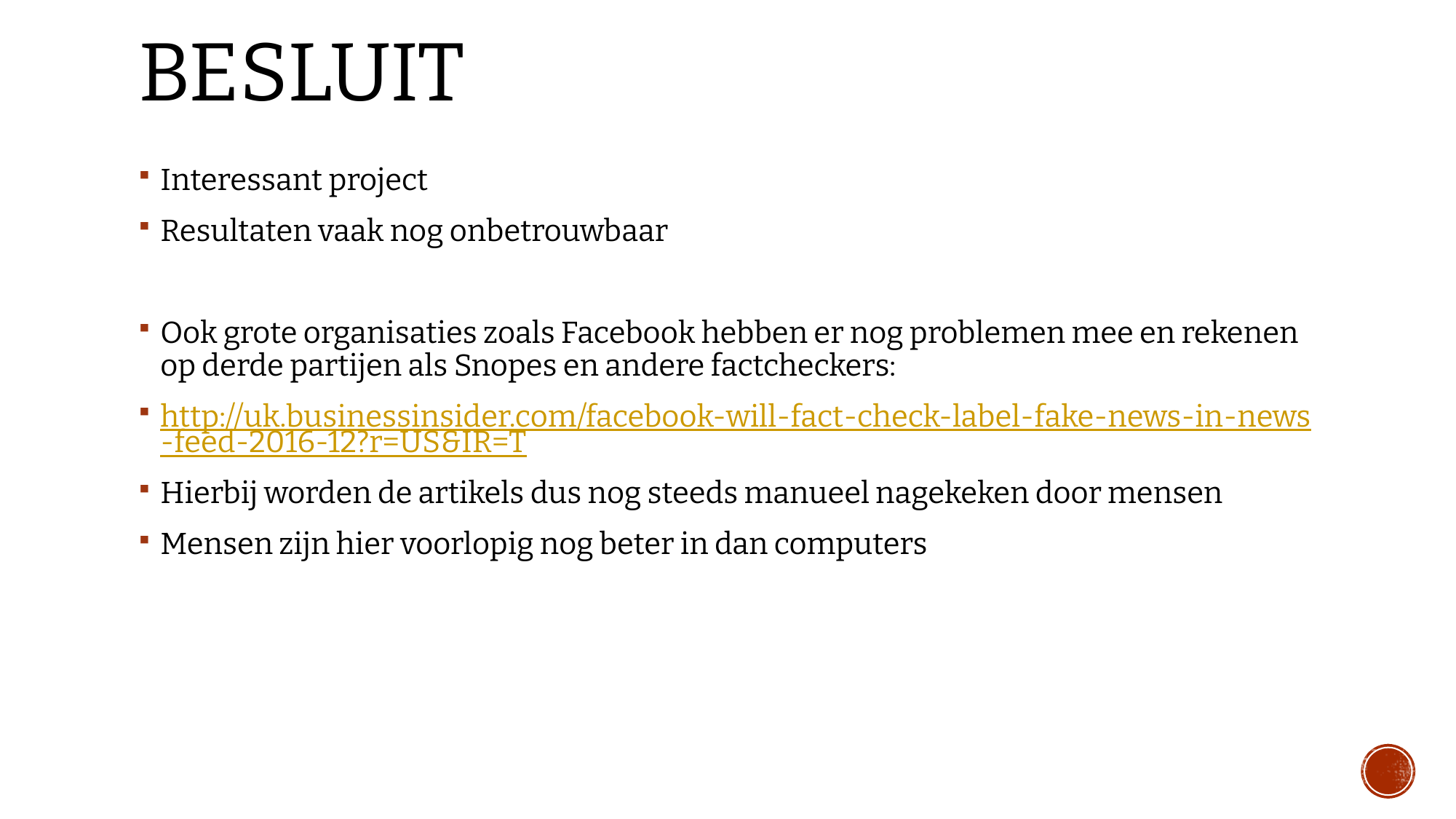

# Besluit
Interessant project
Resultaten vaak nog onbetrouwbaar

Ook grote organisaties zoals Facebook hebben er nog problemen mee en rekenen op derde partijen als Snopes en andere factcheckers:
http://uk.businessinsider.com/facebook-will-fact-check-label-fake-news-in-news-feed-2016-12?r=US&IR=T
Hierbij worden de artikels dus nog steeds manueel nagekeken door mensen
Mensen zijn hier voorlopig nog beter in dan computers